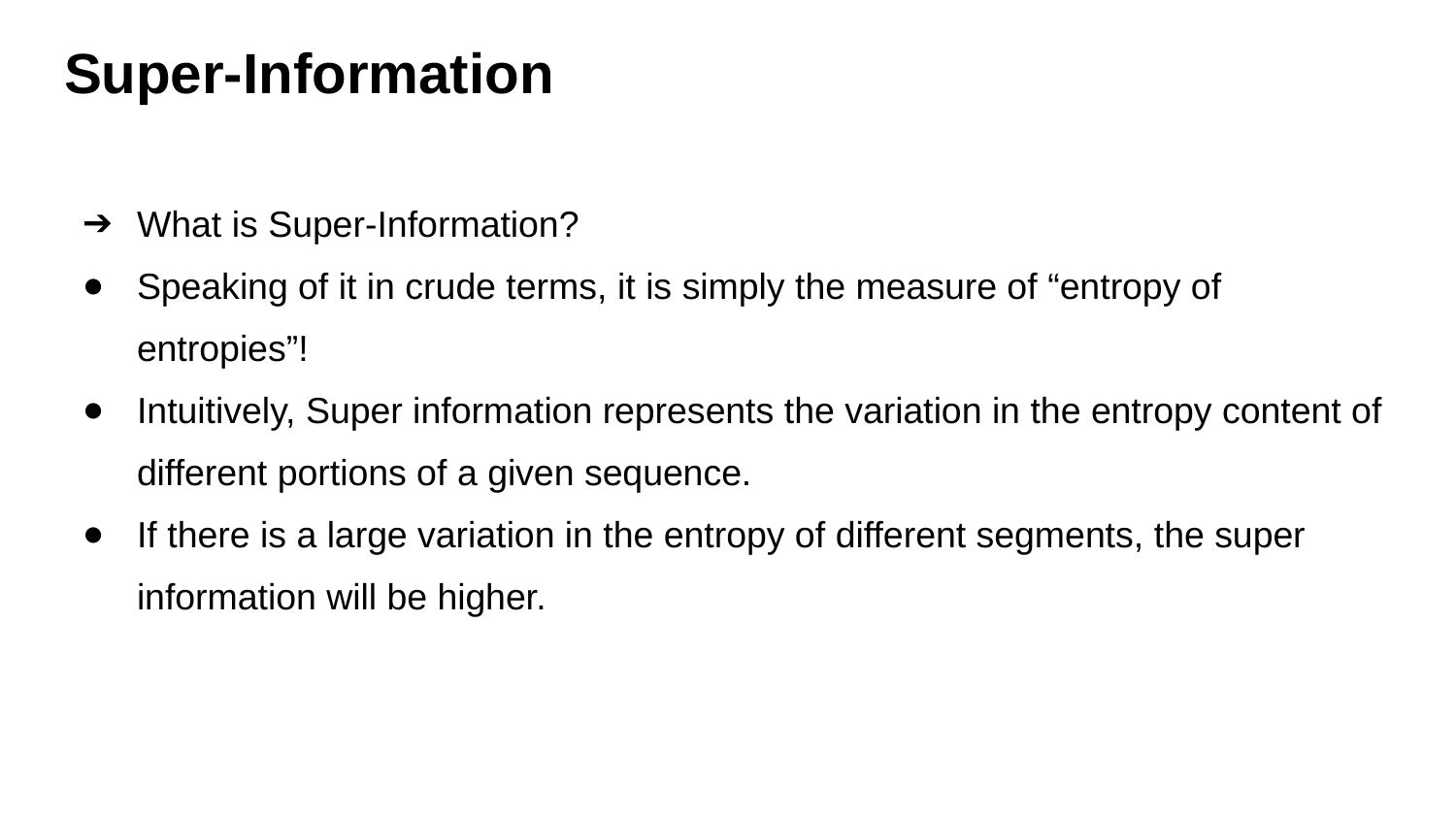

Super-Information

What is Super-Information?
Speaking of it in crude terms, it is simply the measure of “entropy of entropies”!
Intuitively, Super information represents the variation in the entropy content of different portions of a given sequence.
If there is a large variation in the entropy of different segments, the super information will be higher.